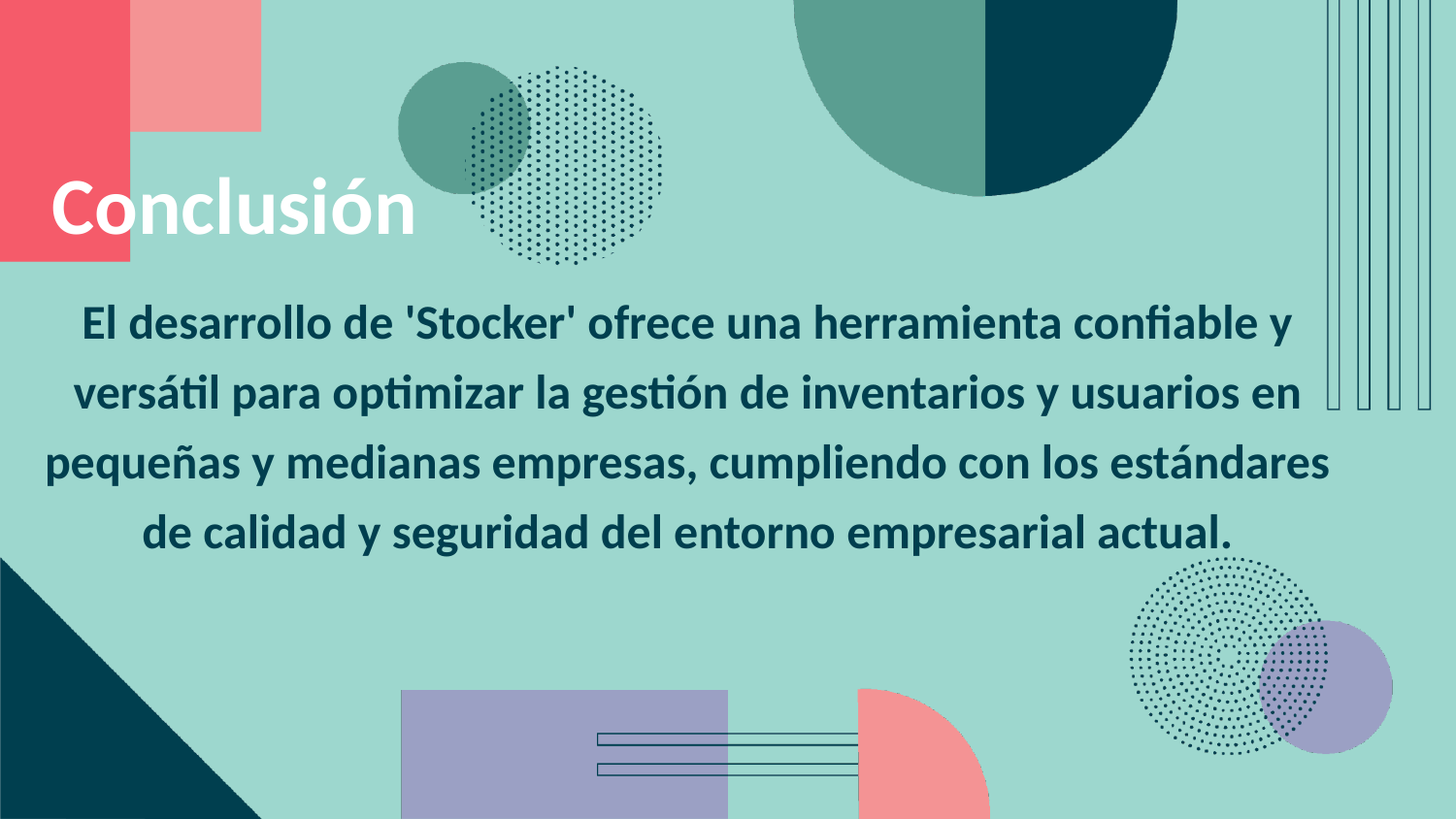

Conclusión
El desarrollo de 'Stocker' ofrece una herramienta confiable y versátil para optimizar la gestión de inventarios y usuarios en pequeñas y medianas empresas, cumpliendo con los estándares de calidad y seguridad del entorno empresarial actual.